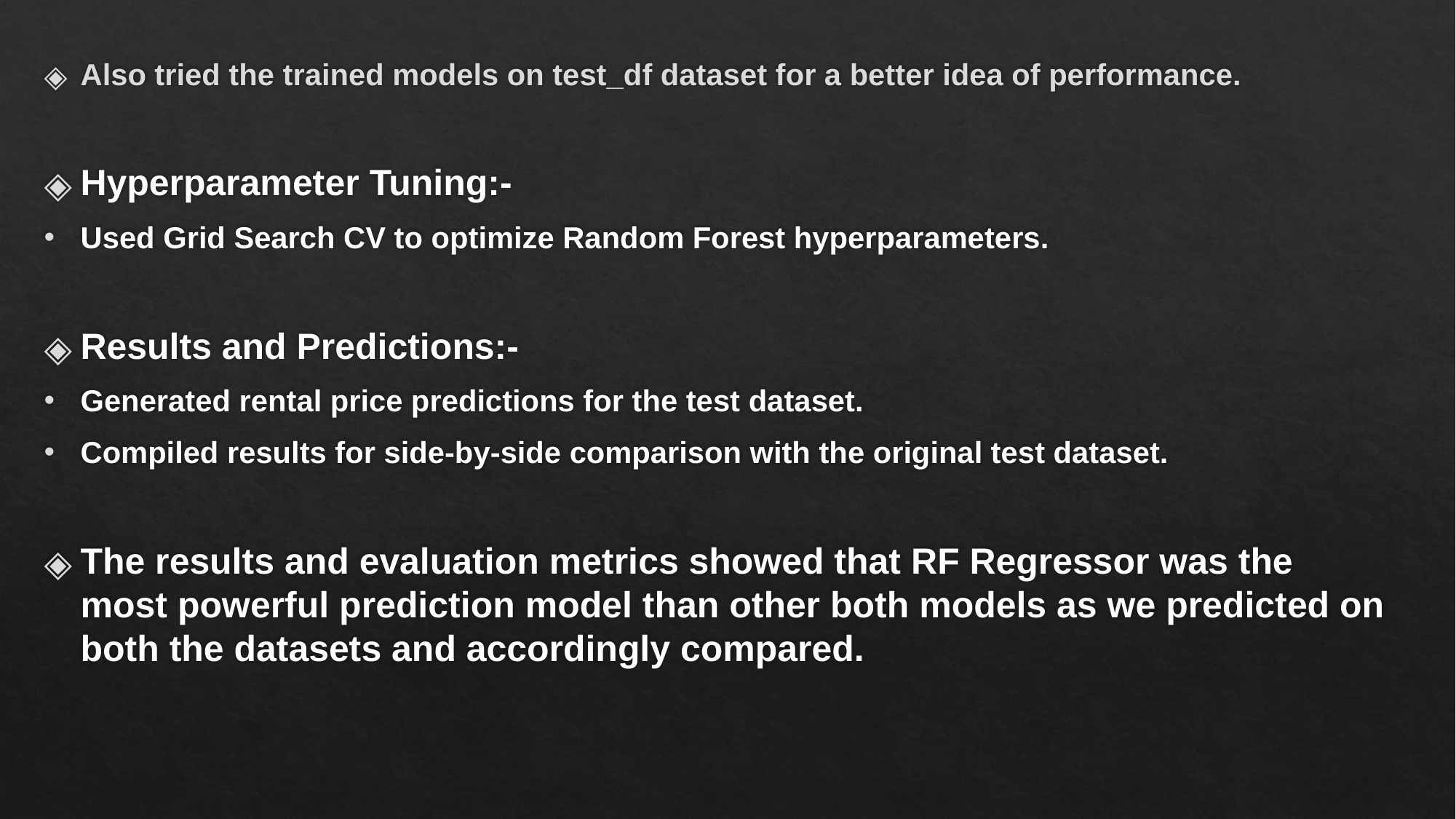

Also tried the trained models on test_df dataset for a better idea of performance.

Hyperparameter Tuning:-
Used Grid Search CV to optimize Random Forest hyperparameters.

Results and Predictions:-
Generated rental price predictions for the test dataset.
Compiled results for side-by-side comparison with the original test dataset.

The results and evaluation metrics showed that RF Regressor was the most powerful prediction model than other both models as we predicted on both the datasets and accordingly compared.